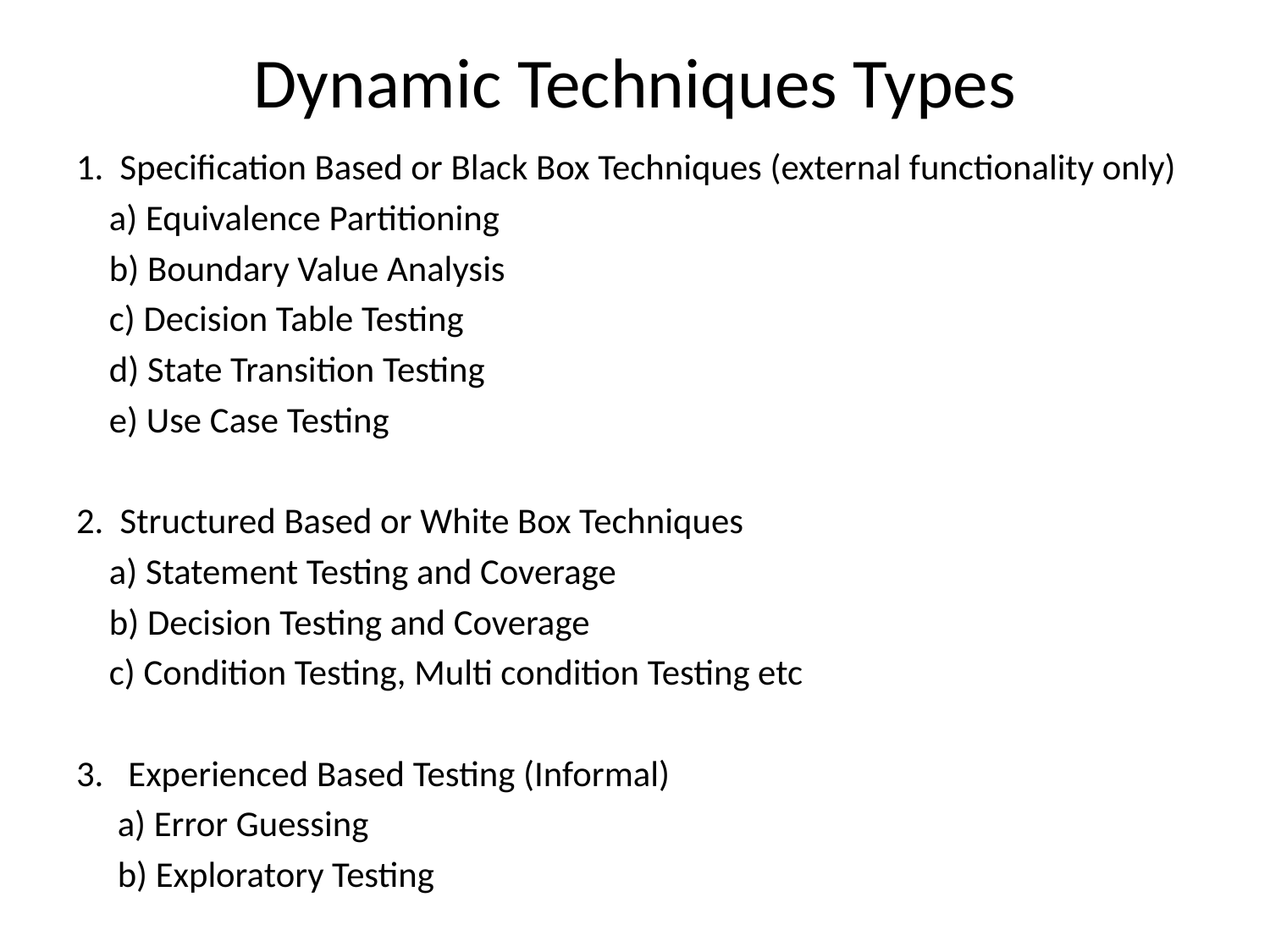

# Dynamic Techniques Types
1.  Specification Based or Black Box Techniques (external functionality only)
    a) Equivalence Partitioning
    b) Boundary Value Analysis
    c) Decision Table Testing
    d) State Transition Testing
    e) Use Case Testing

2.  Structured Based or White Box Techniques
    a) Statement Testing and Coverage
    b) Decision Testing and Coverage
    c) Condition Testing, Multi condition Testing etc

3.   Experienced Based Testing (Informal)
     a) Error Guessing
     b) Exploratory Testing